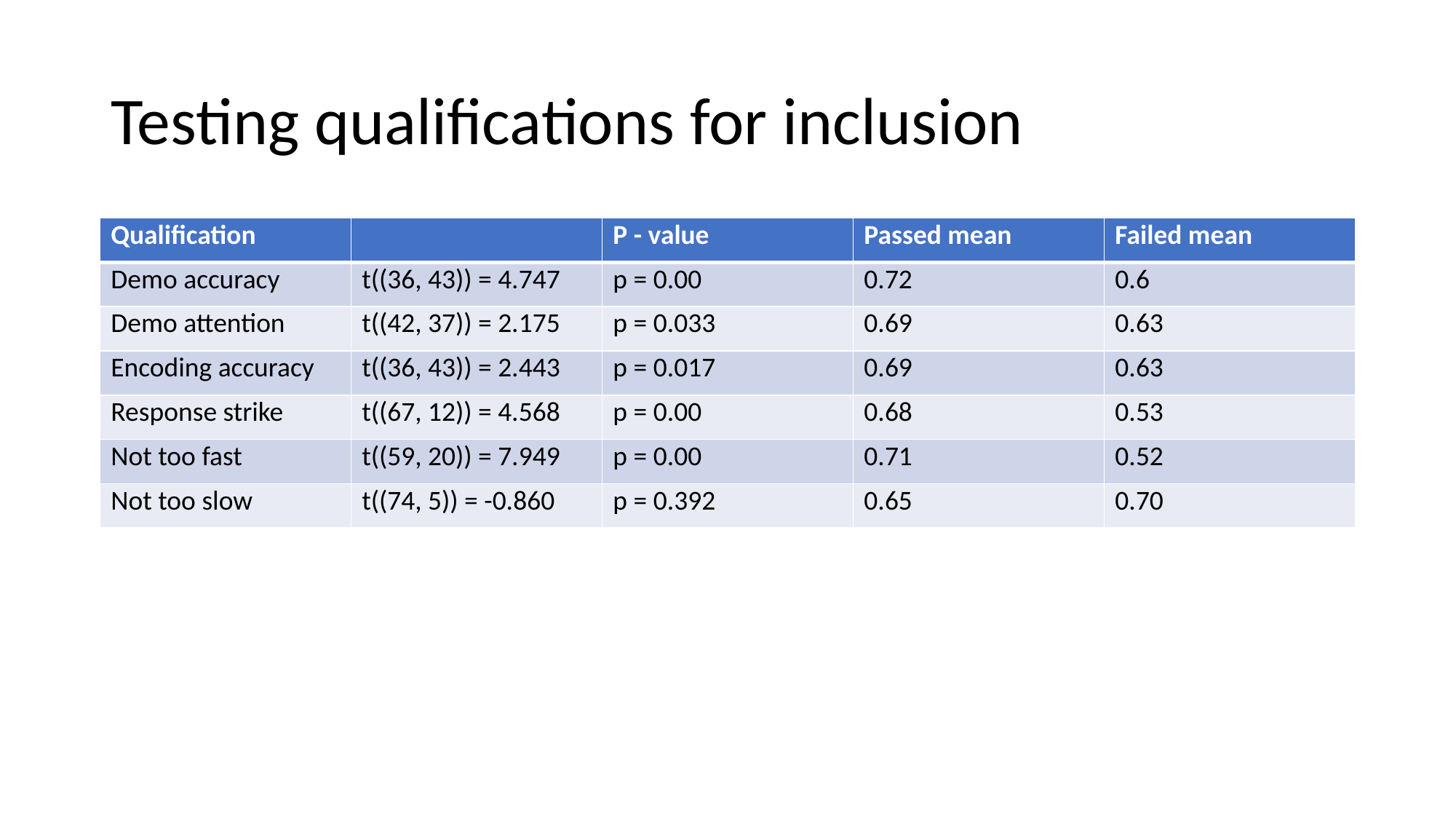

# Testing qualifications for inclusion
| Qualification |  | P - value | Passed mean | Failed mean |
| --- | --- | --- | --- | --- |
| Demo accuracy | t((36, 43)) = 4.747 | p = 0.00 | 0.72 | 0.6 |
| Demo attention | t((42, 37)) = 2.175 | p = 0.033 | 0.69 | 0.63 |
| Encoding accuracy | t((36, 43)) = 2.443 | p = 0.017 | 0.69 | 0.63 |
| Response strike | t((67, 12)) = 4.568 | p = 0.00 | 0.68 | 0.53 |
| Not too fast | t((59, 20)) = 7.949 | p = 0.00 | 0.71 | 0.52 |
| Not too slow | t((74, 5)) = -0.860 | p = 0.392 | 0.65 | 0.70 |